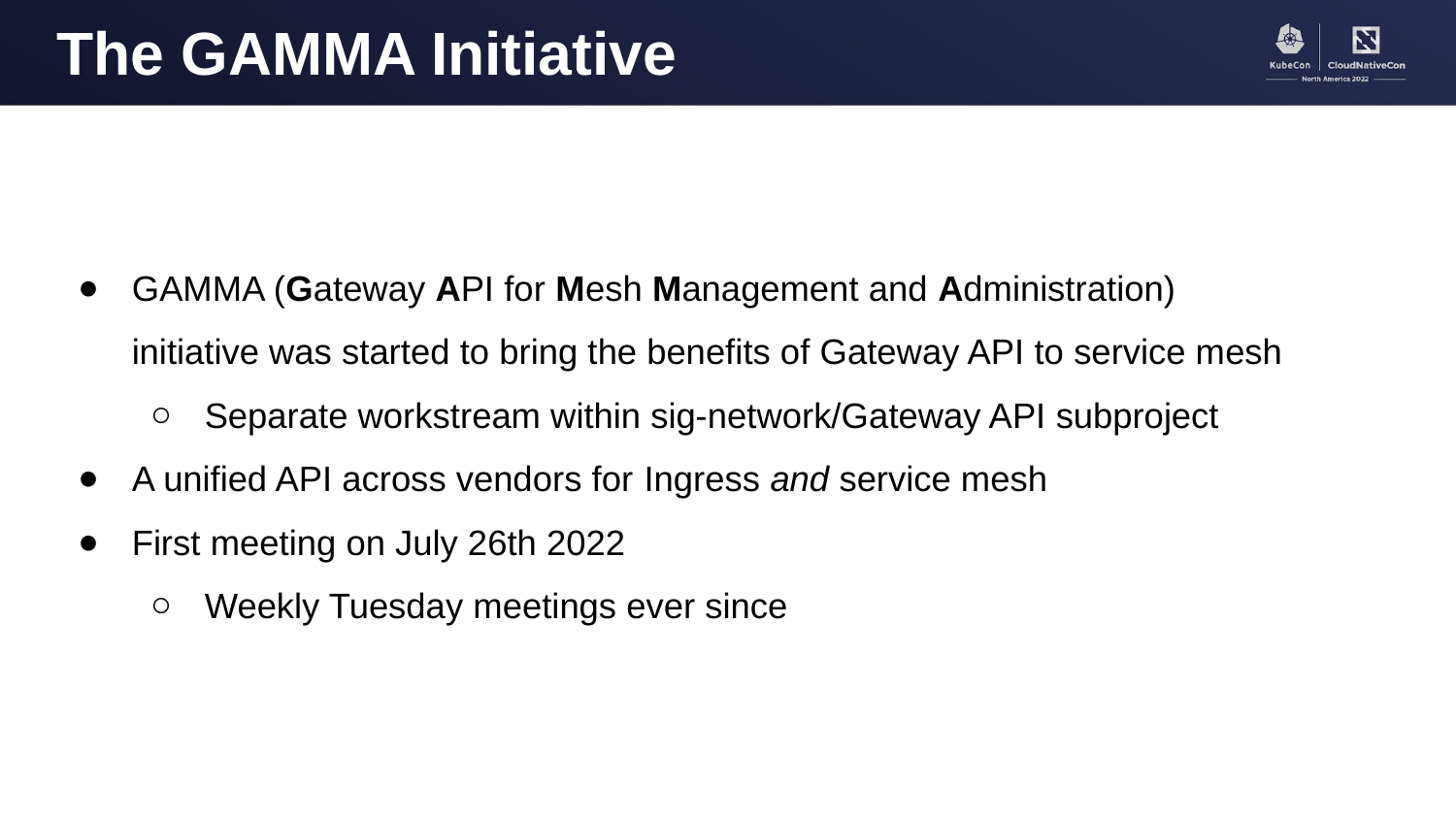

The GAMMA Initiative
GAMMA (Gateway API for Mesh Management and Administration) initiative was started to bring the benefits of Gateway API to service mesh
Separate workstream within sig-network/Gateway API subproject
A unified API across vendors for Ingress and service mesh
First meeting on July 26th 2022
Weekly Tuesday meetings ever since